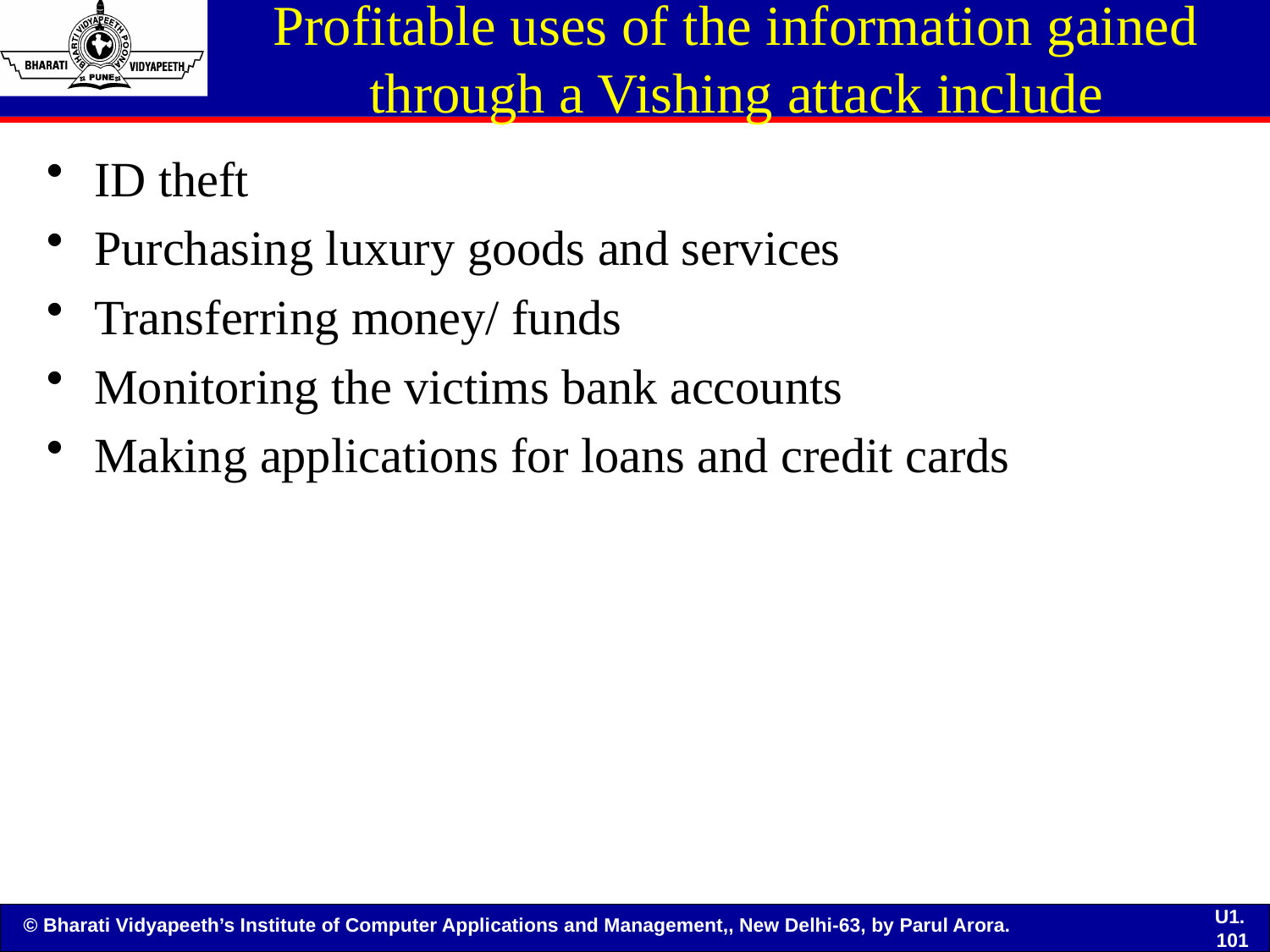

# Profitable uses of the information gained through a Vishing attack include
ID theft
Purchasing luxury goods and services
Transferring money/ funds
Monitoring the victims bank accounts
Making applications for loans and credit cards